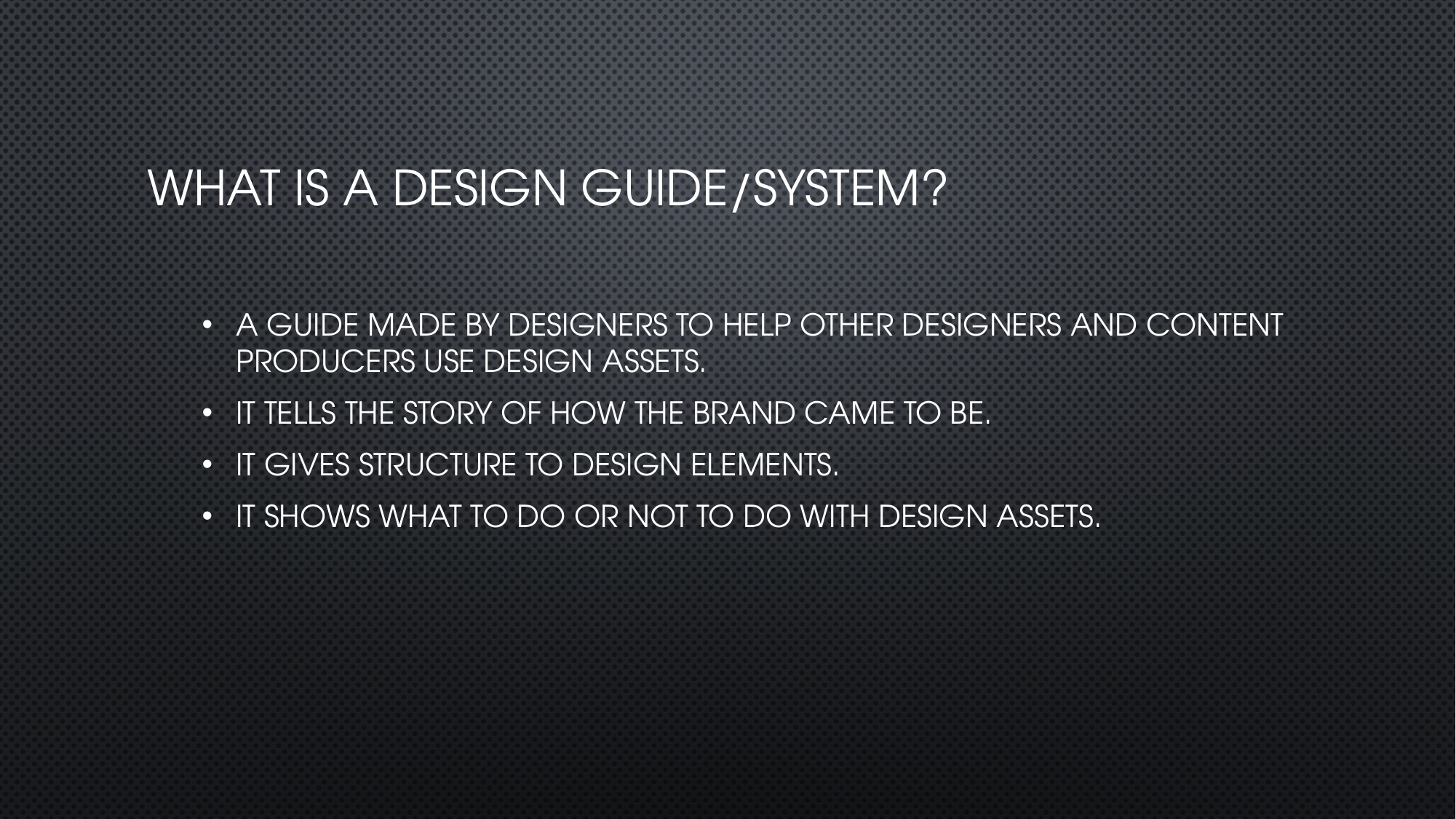

# What is a design guide/system?
A guide made by designers to help other designers and content producers use design assets.
It tells the story of how the brand came to be.
It gives structure to design elements.
It shows what to do or not to do with design assets.